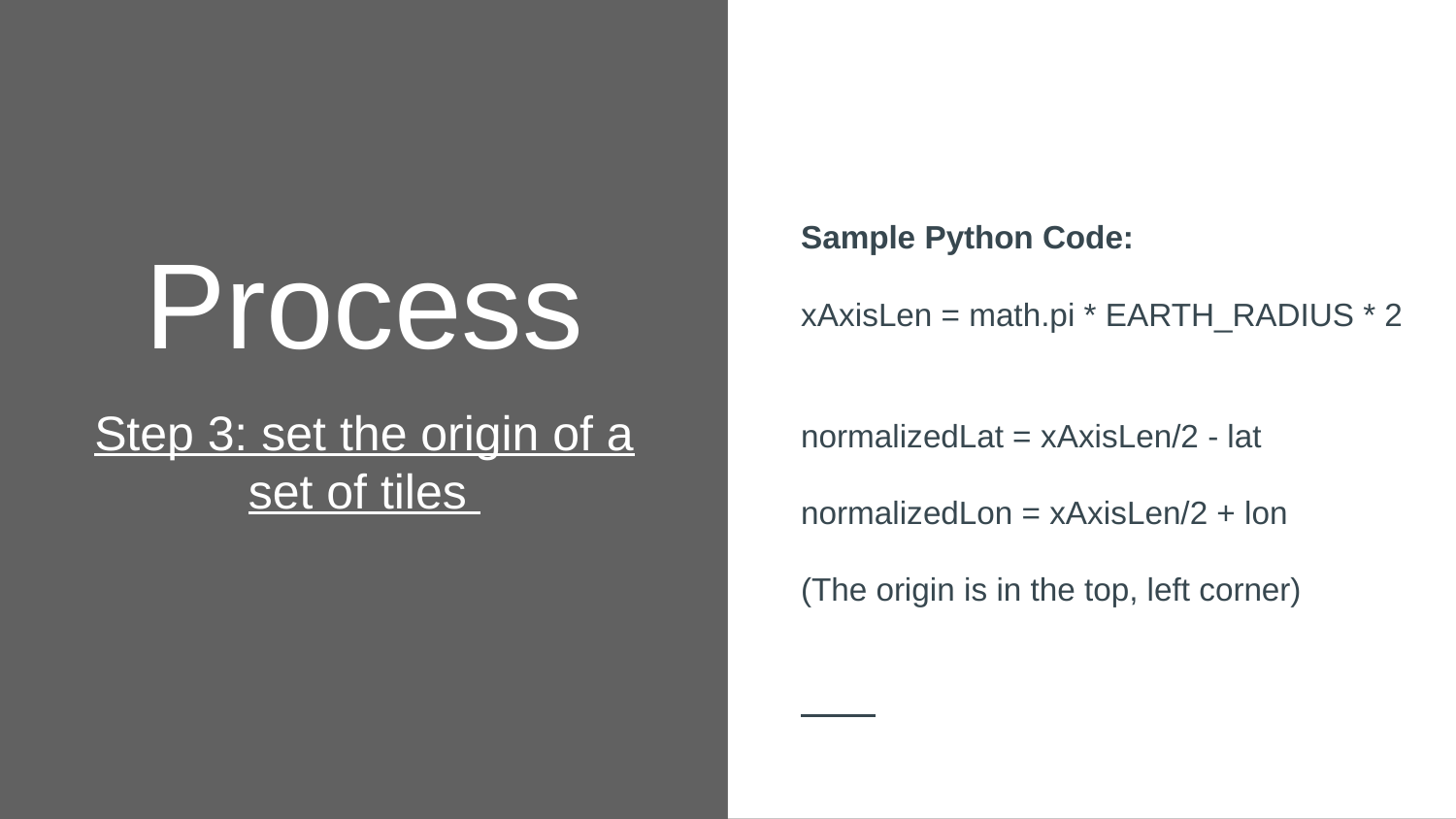

# Process
Sample Python Code:
xAxisLen = math.pi * EARTH_RADIUS * 2
normalizedLat = xAxisLen/2 - lat
normalizedLon = xAxisLen/2 + lon
(The origin is in the top, left corner)
Step 3: set the origin of a set of tiles